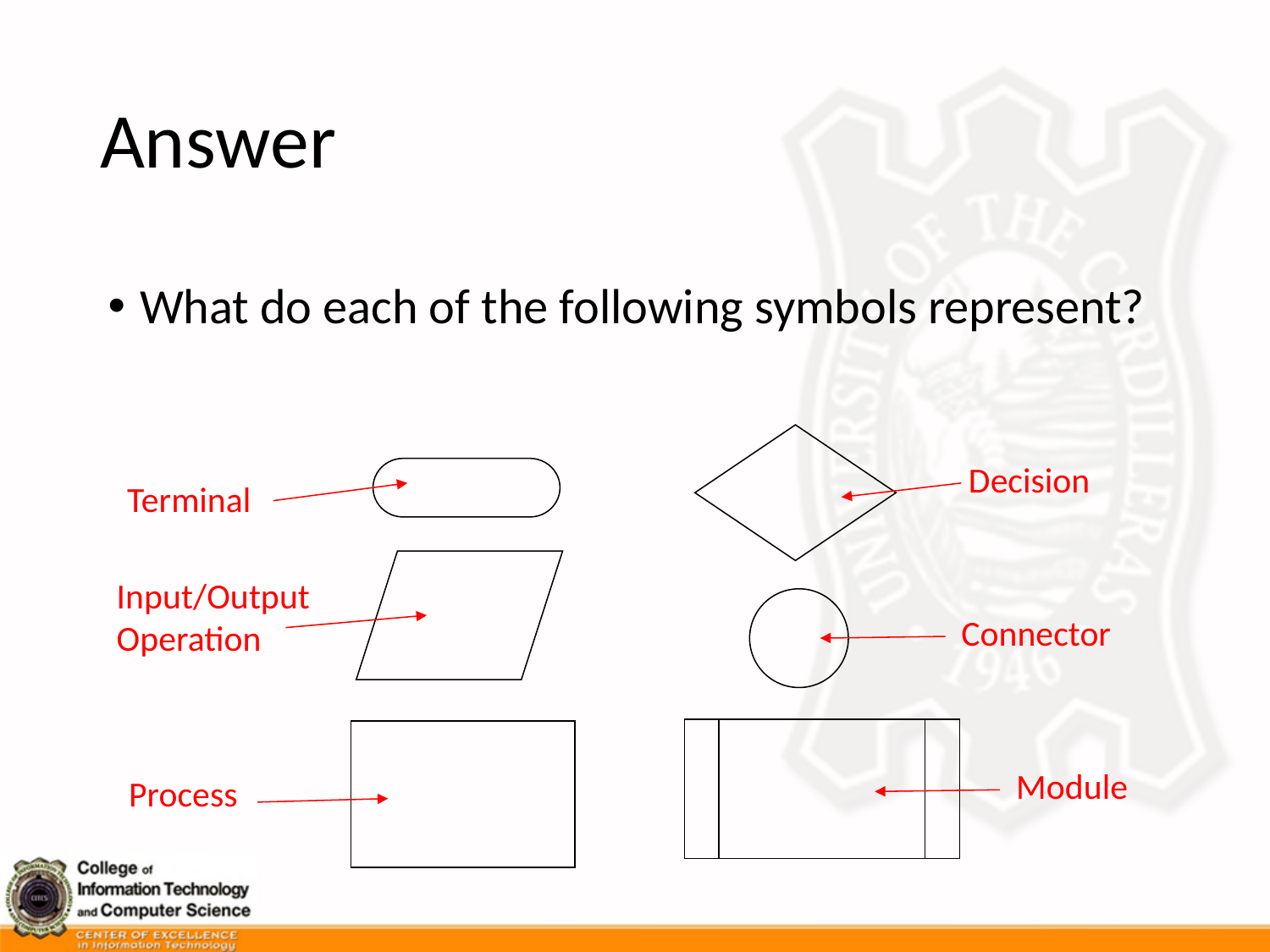

# Answer
What do each of the following symbols represent?

Decision

Terminal

Input/Output Operation

Connector

Module
Process